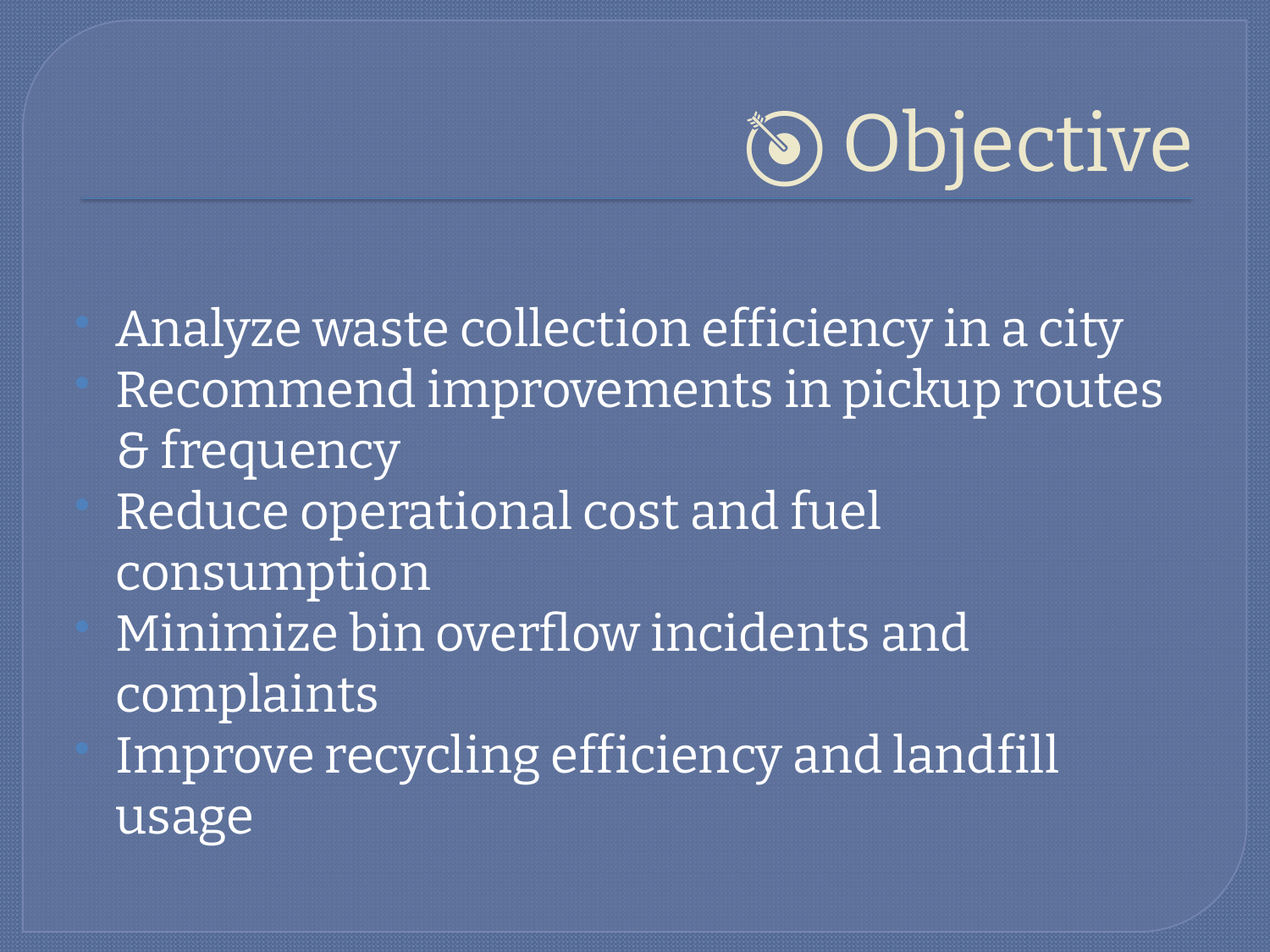

# 🎯 Objective

Analyze waste collection efficiency in a city
Recommend improvements in pickup routes & frequency
Reduce operational cost and fuel consumption
Minimize bin overflow incidents and complaints
Improve recycling efficiency and landfill usage